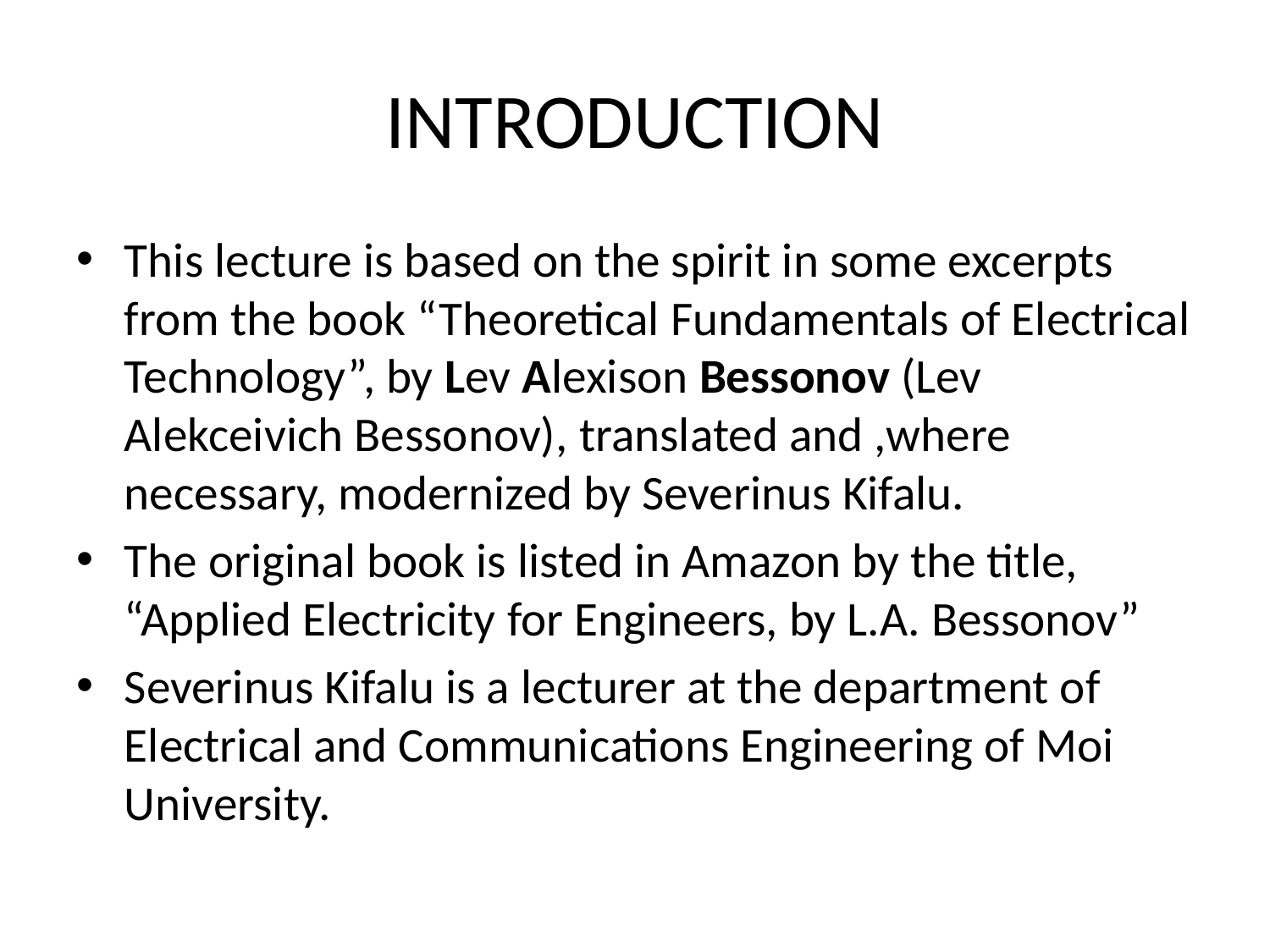

# INTRODUCTION
This lecture is based on the spirit in some excerpts from the book “Theoretical Fundamentals of Electrical Technology”, by Lev Alexison Bessonov (Lev Alekceivich Bessonov), translated and ,where necessary, modernized by Severinus Kifalu.
The original book is listed in Amazon by the title, “Applied Electricity for Engineers, by L.A. Bessonov”
Severinus Kifalu is a lecturer at the department of Electrical and Communications Engineering of Moi University.